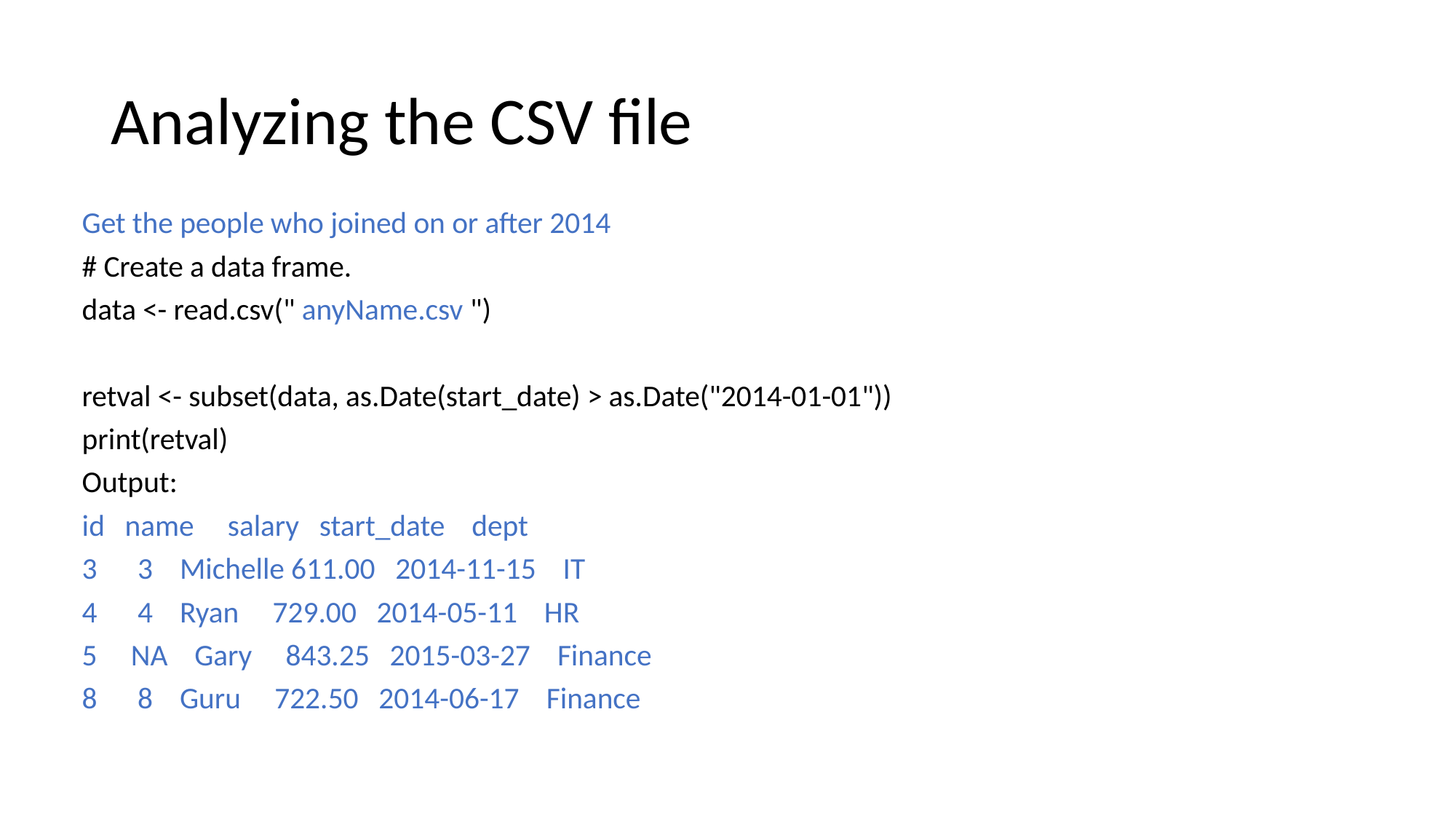

# Analyzing the CSV file
Get the people who joined on or after 2014
# Create a data frame.
data <- read.csv(" anyName.csv ")

retval <- subset(data, as.Date(start_date) > as.Date("2014-01-01"))
print(retval)
Output:
id   name     salary   start_date    dept
3      3    Michelle 611.00   2014-11-15    IT
4      4    Ryan     729.00   2014-05-11    HR
5     NA    Gary     843.25   2015-03-27    Finance
8      8    Guru     722.50   2014-06-17    Finance